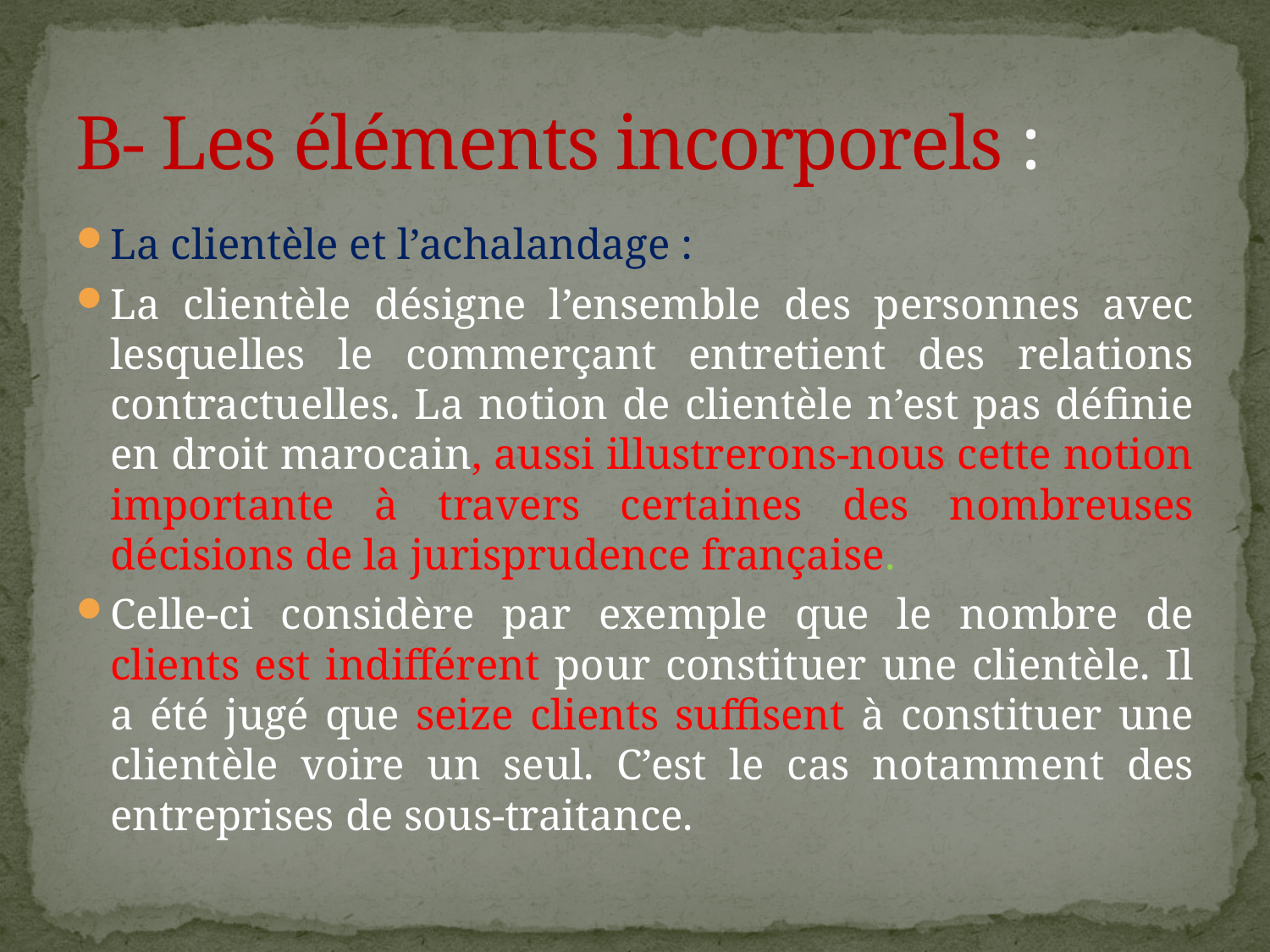

# B- Les éléments incorporels :
La clientèle et l’achalandage :
La clientèle désigne l’ensemble des personnes avec lesquelles le commerçant entretient des relations contractuelles. La notion de clientèle n’est pas définie en droit marocain, aussi illustrerons-nous cette notion importante à travers certaines des nombreuses décisions de la jurisprudence française.
Celle-ci considère par exemple que le nombre de clients est indifférent pour constituer une clientèle. Il a été jugé que seize clients suffisent à constituer une clientèle voire un seul. C’est le cas notamment des entreprises de sous-traitance.